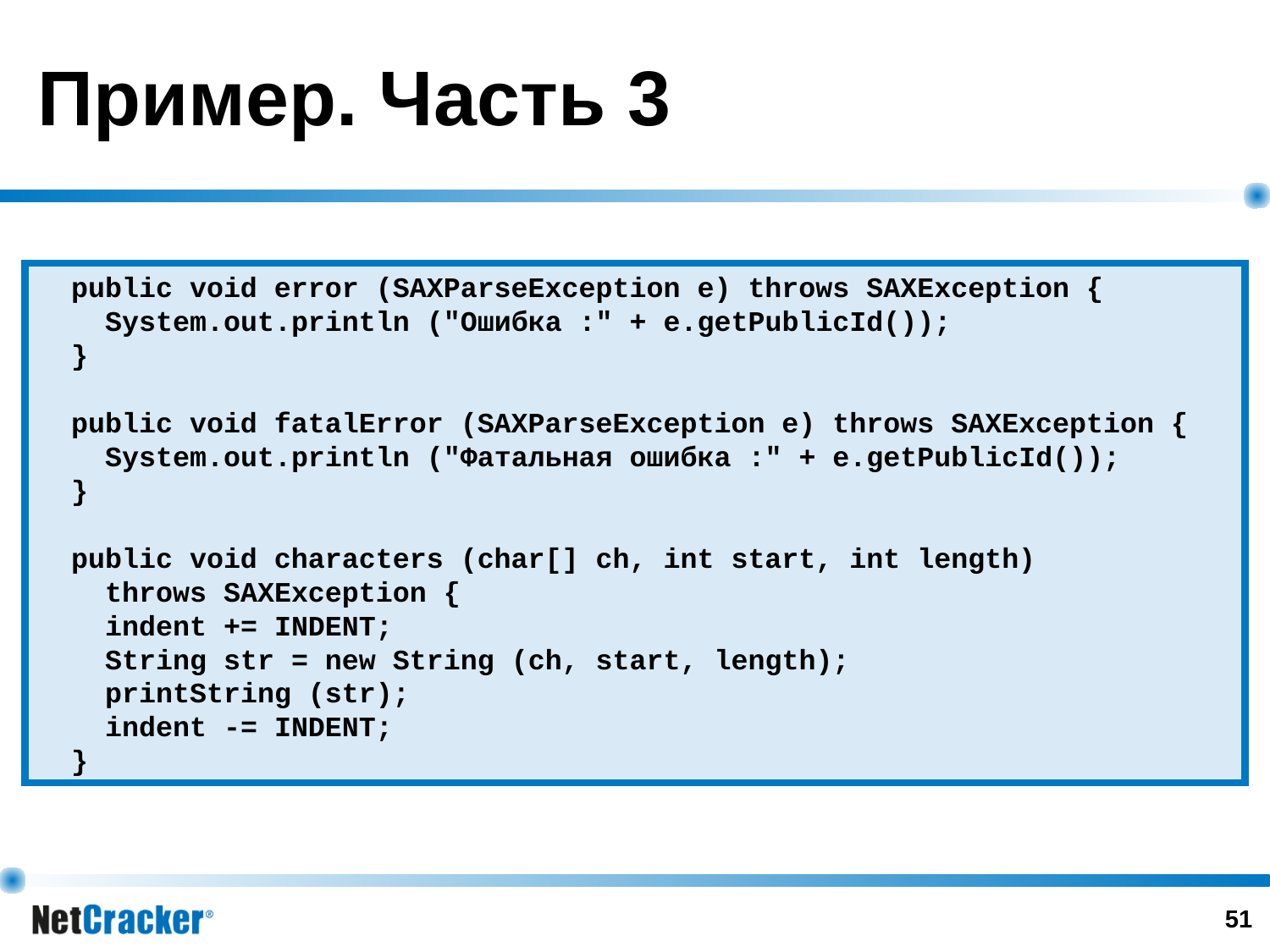

# Пример. Часть 3
  public void error (SAXParseException e) throws SAXException {
    System.out.println ("Ошибка :" + e.getPublicId());
  }

  public void fatalError (SAXParseException e) throws SAXException {
    System.out.println ("Фатальная ошибка :" + e.getPublicId());
  }

  public void characters (char[] ch, int start, int length)
    throws SAXException {
    indent += INDENT;
    String str = new String (ch, start, length);
    printString (str);
    indent -= INDENT;
  }
51